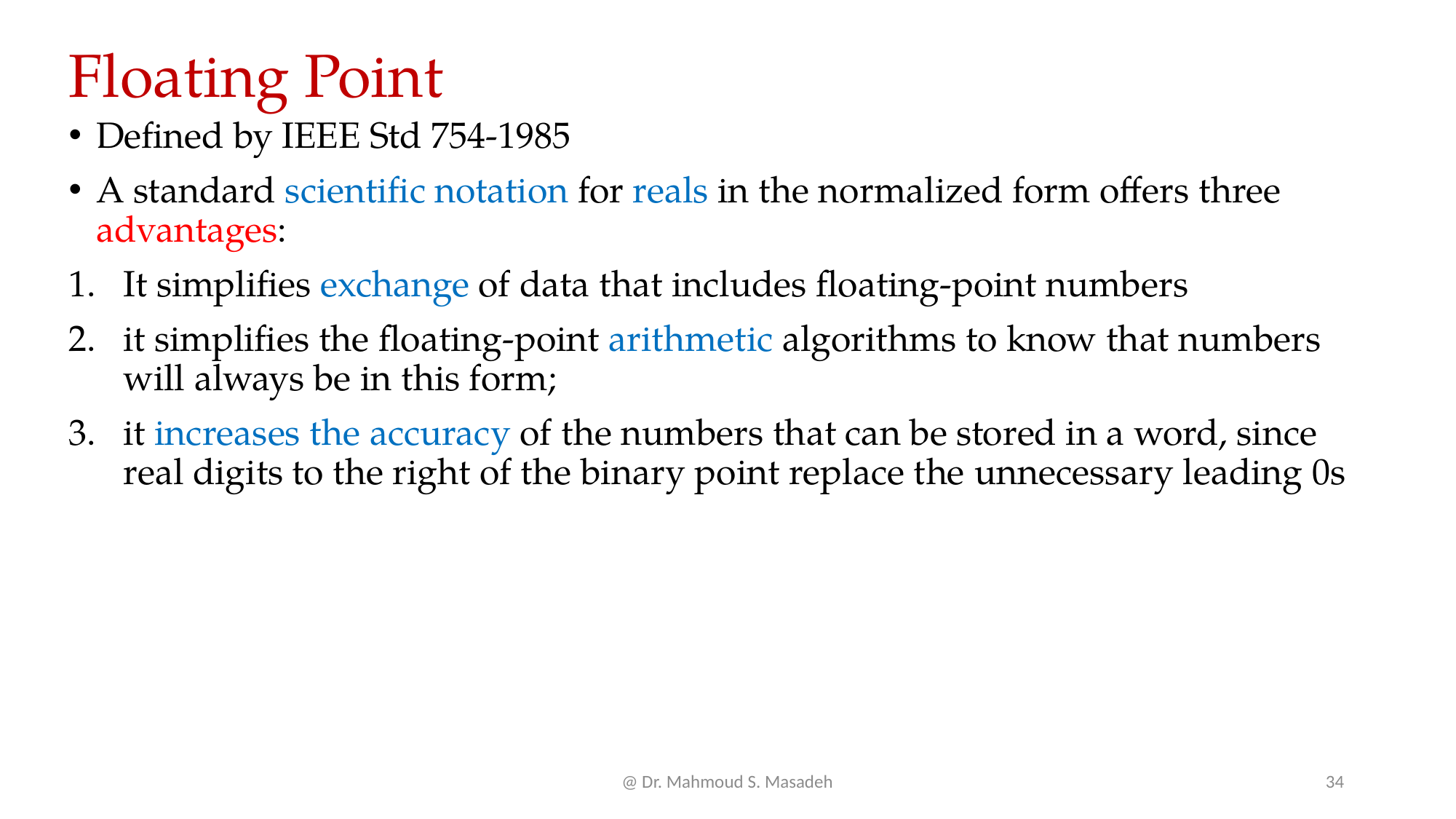

# Floating Point
Defined by IEEE Std 754-1985
A standard scientific notation for reals in the normalized form offers three advantages:
It simplifies exchange of data that includes floating-point numbers
it simplifies the floating-point arithmetic algorithms to know that numbers will always be in this form;
it increases the accuracy of the numbers that can be stored in a word, since real digits to the right of the binary point replace the unnecessary leading 0s

@ Dr. Mahmoud S. Masadeh
34